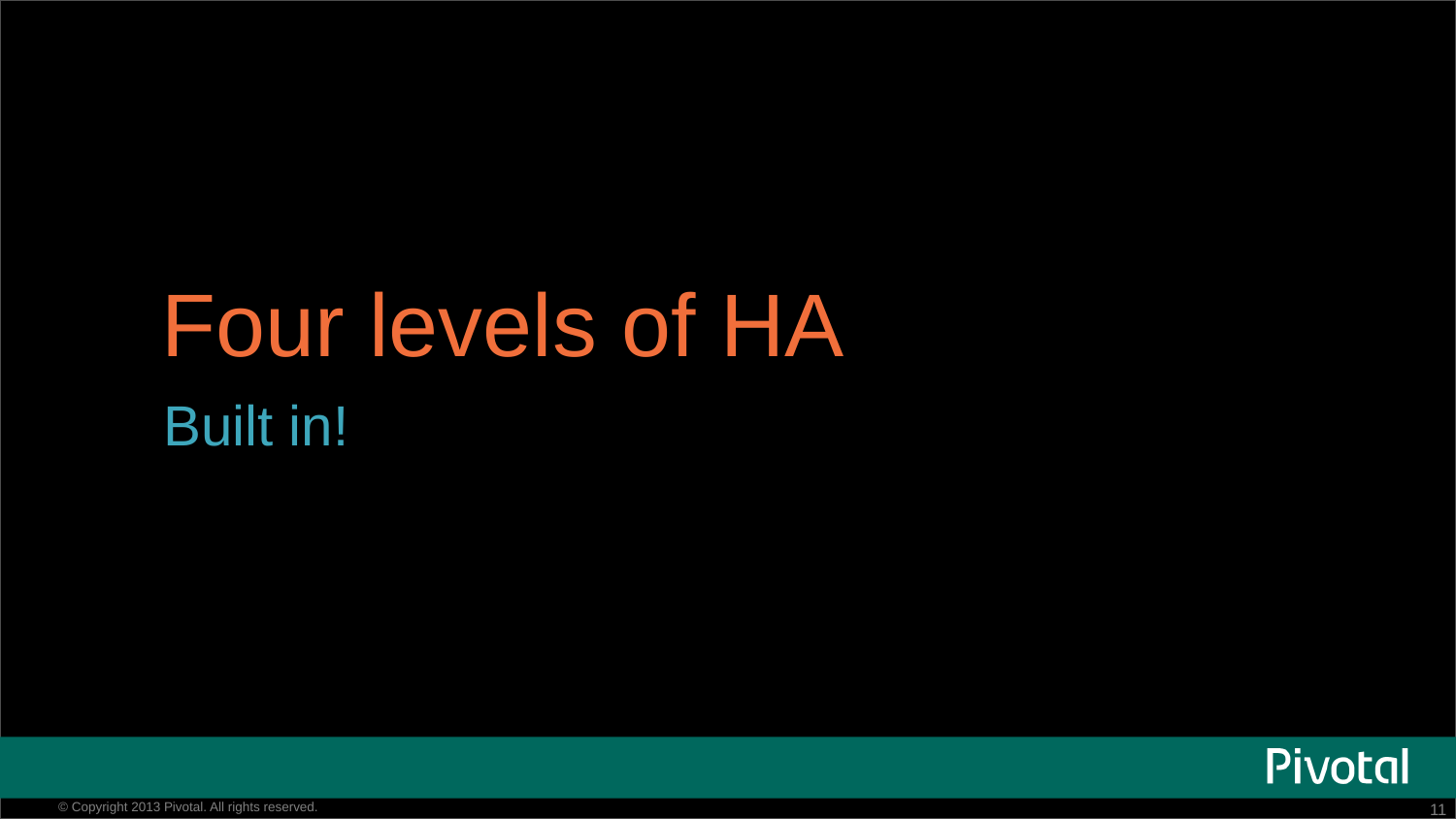

# Four levels of HA
Built in!